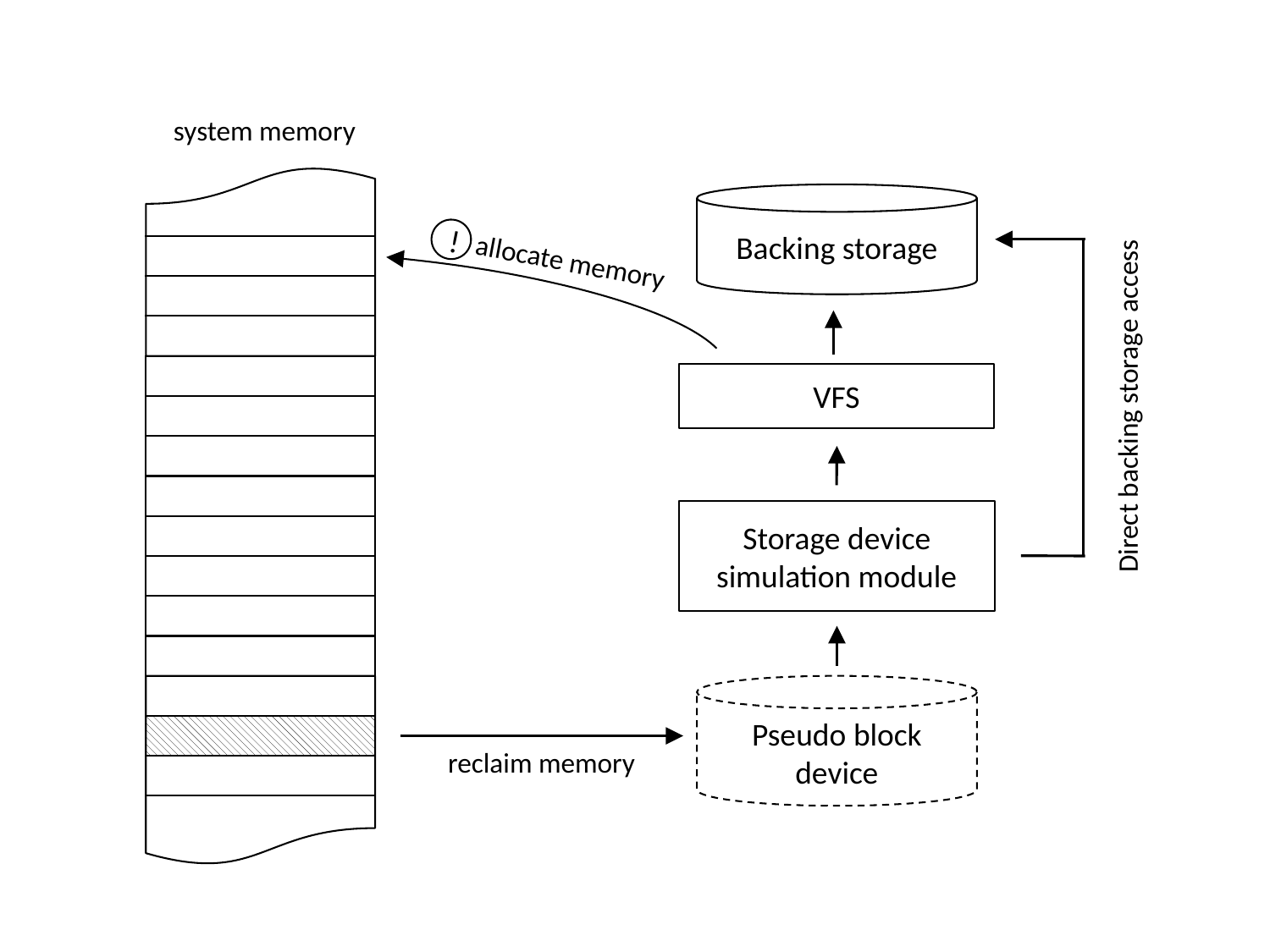

system memory

Backing storage
!
allocate memory

VFS
Direct backing storage access
Storage device simulation module
Pseudo block device

reclaim memory